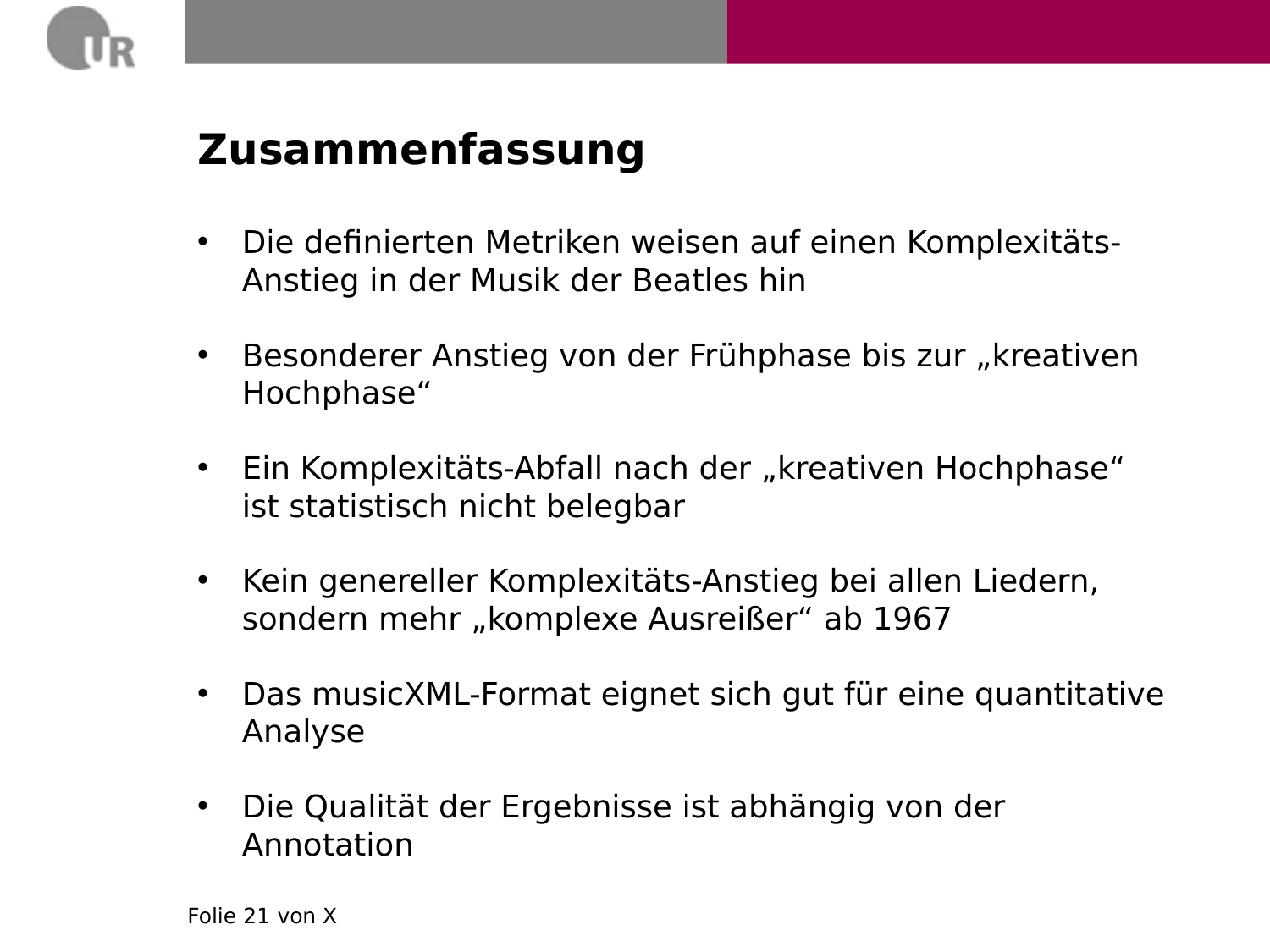

# Zusammenfassung
Die definierten Metriken weisen auf einen Komplexitäts-Anstieg in der Musik der Beatles hin

Besonderer Anstieg von der Frühphase bis zur „kreativen Hochphase“

Ein Komplexitäts-Abfall nach der „kreativen Hochphase“ ist statistisch nicht belegbar

Kein genereller Komplexitäts-Anstieg bei allen Liedern, sondern mehr „komplexe Ausreißer“ ab 1967

Das musicXML-Format eignet sich gut für eine quantitative Analyse

Die Qualität der Ergebnisse ist abhängig von der Annotation